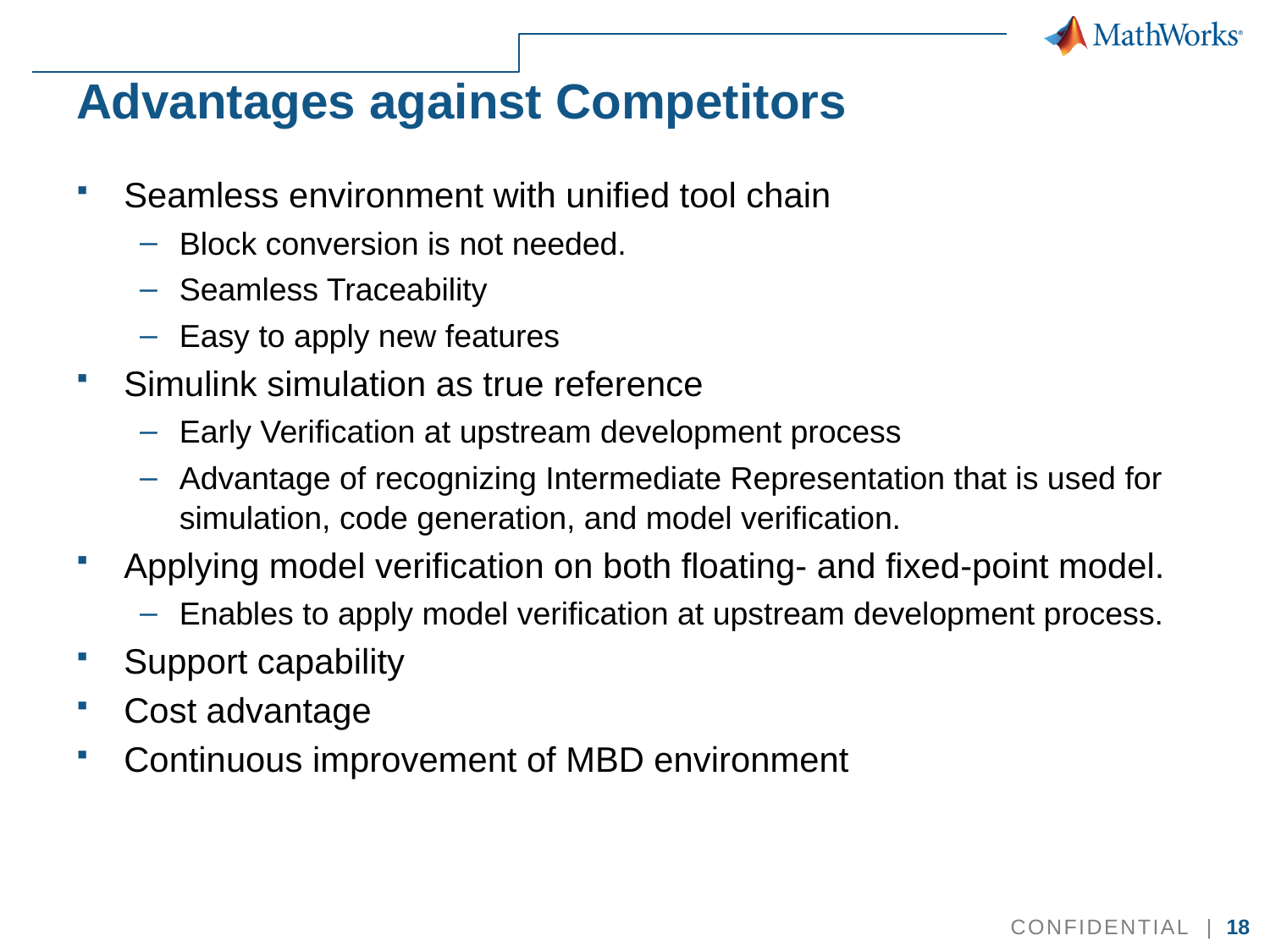

# Advantages against Competitors
Seamless environment with unified tool chain
Block conversion is not needed.
Seamless Traceability
Easy to apply new features
Simulink simulation as true reference
Early Verification at upstream development process
Advantage of recognizing Intermediate Representation that is used for simulation, code generation, and model verification.
Applying model verification on both floating- and fixed-point model.
Enables to apply model verification at upstream development process.
Support capability
Cost advantage
Continuous improvement of MBD environment